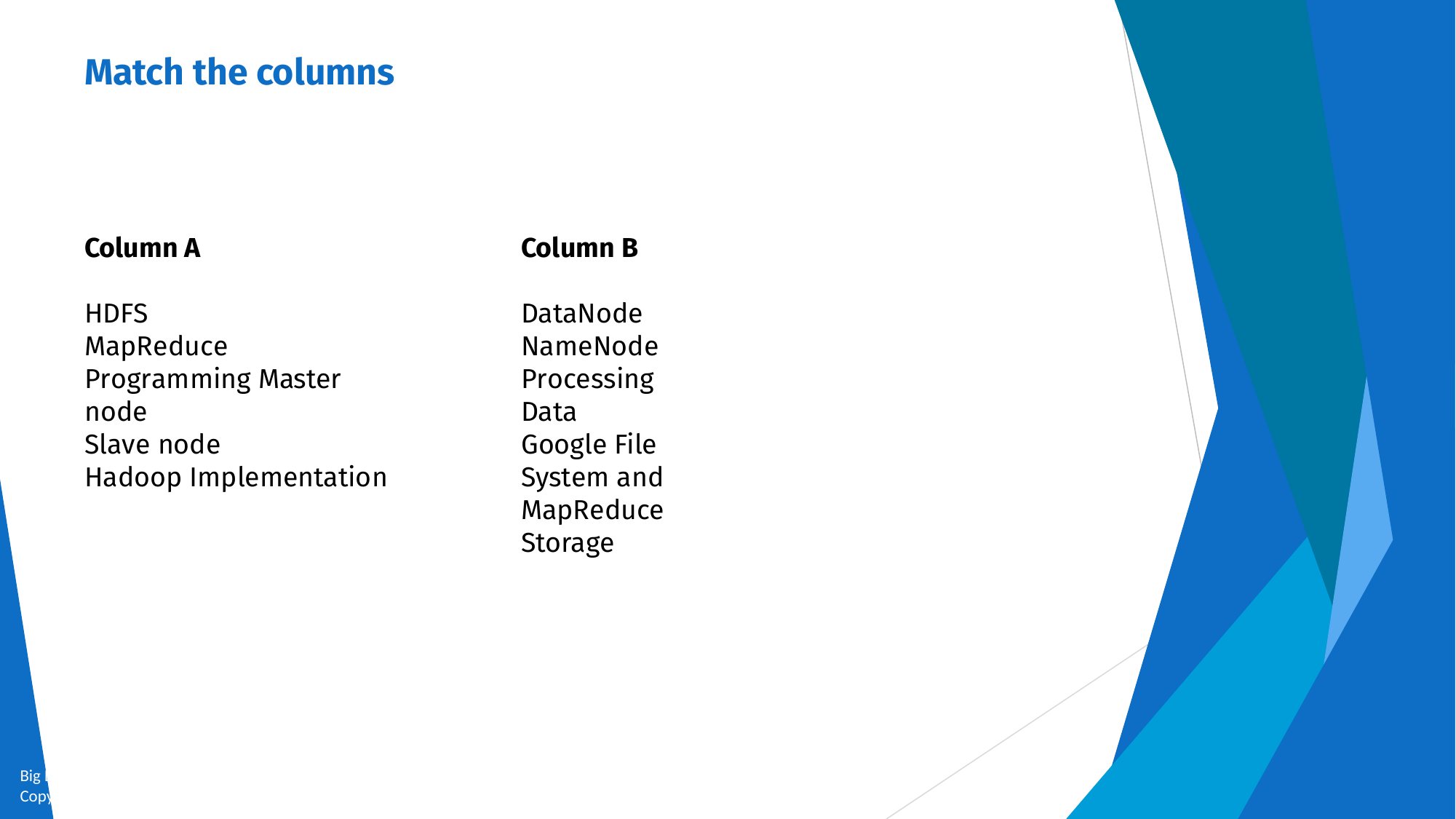

# Match the columns
Column A
Column B
HDFS
MapReduce Programming Master node
Slave node
Hadoop Implementation
DataNode NameNode Processing Data
Google File System and MapReduce
Storage
Big Data and Analytics by Seema Acharya and Subhashini Chellappan
Copyright 2015, WILEY INDIA PVT. LTD.